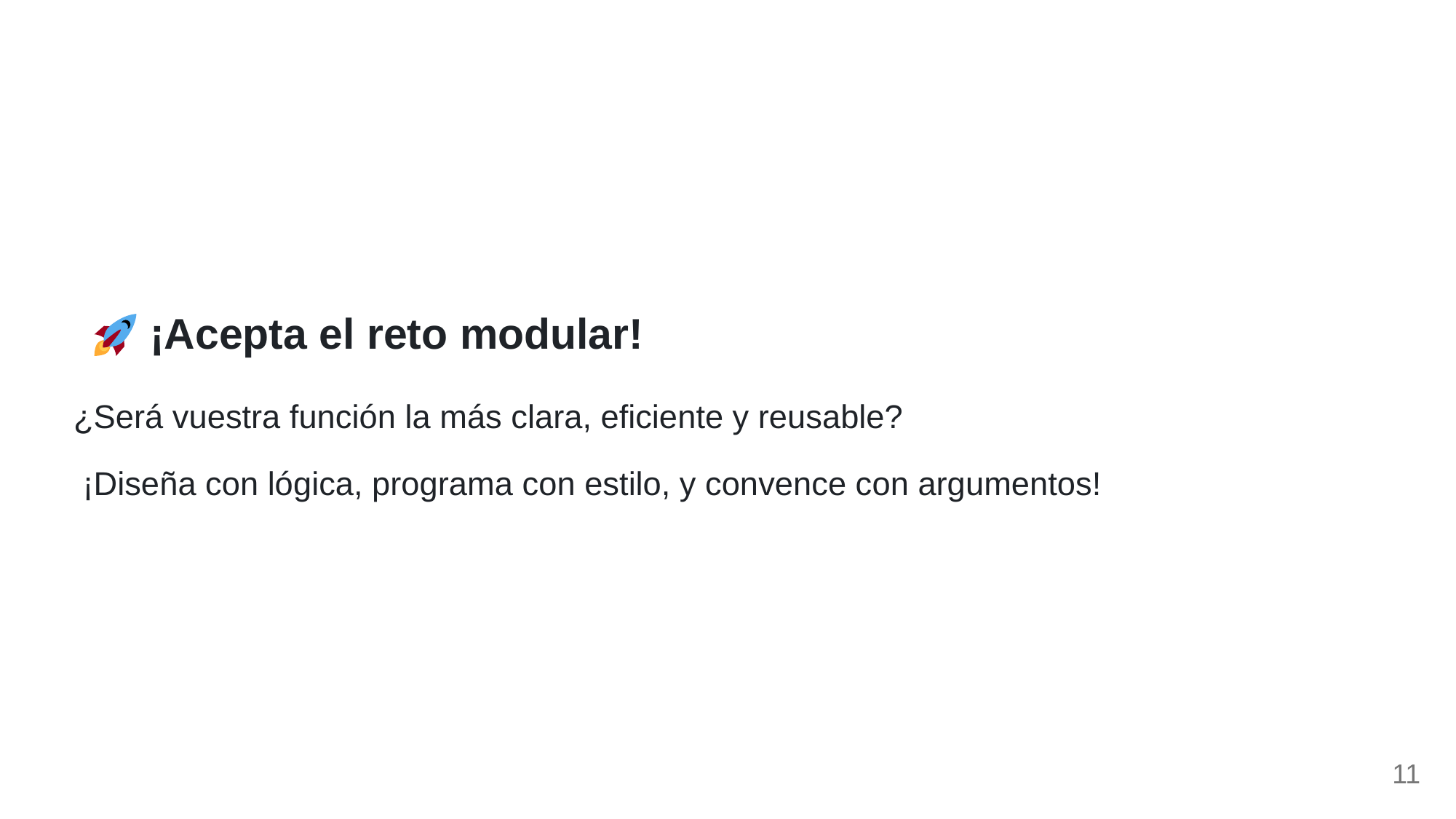

¡Acepta el reto modular!

¿Será vuestra función la más clara, eficiente y reusable?
¡Diseña con lógica, programa con estilo, y convence con argumentos!
11